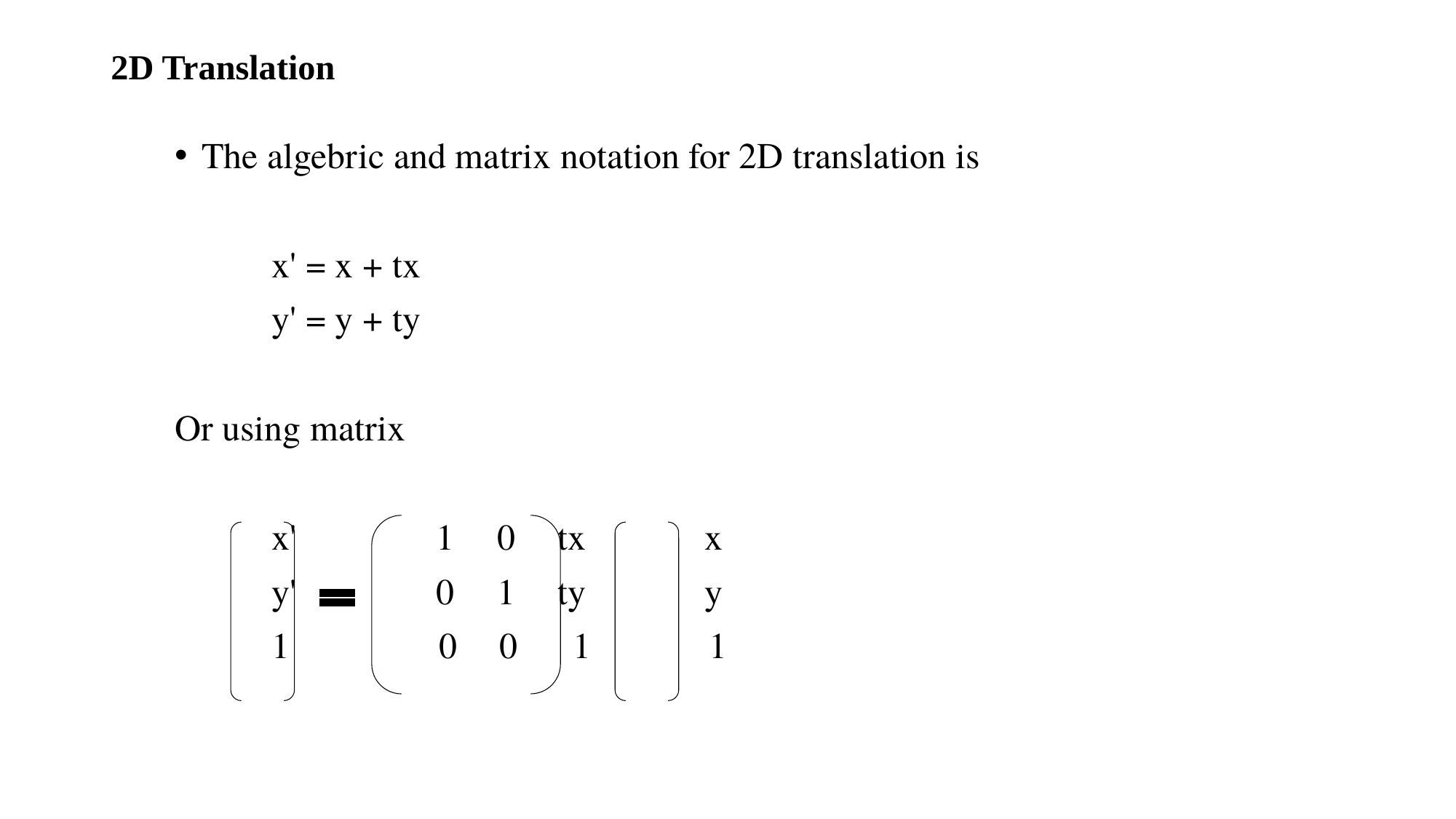

# 2D Translation
The algebric and matrix notation for 2D translation is

         x' = x + tx
         y' = y + ty

Or using matrix

         x'             1    0    tx           x
         y'             0    1    ty           y
         1              0    0     1           1